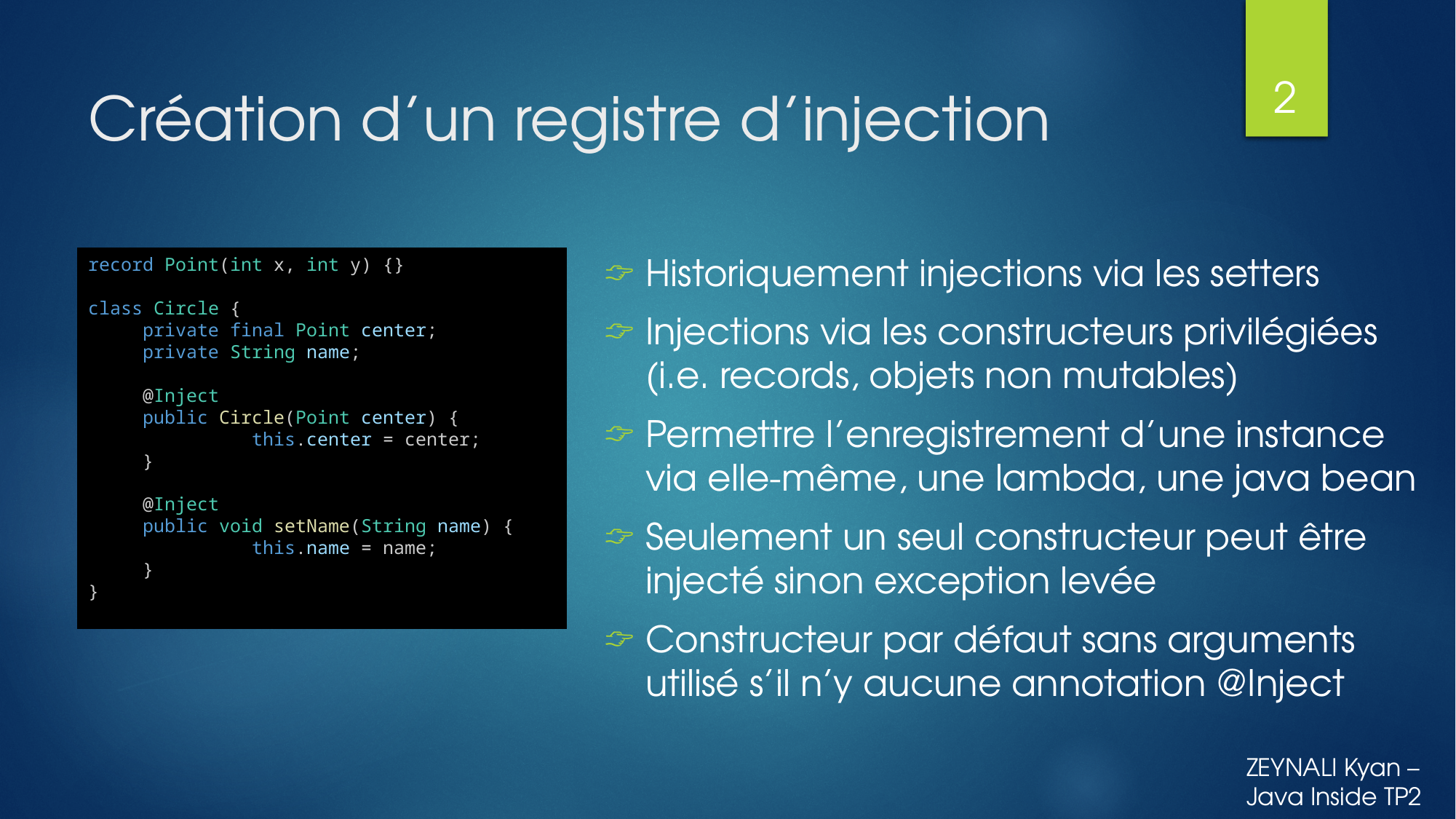

2
# Création d’un registre d’injection

Historiquement injections via les setters
Injections via les constructeurs privilégiées (i.e. records, objets non mutables)
Permettre l’enregistrement d’une instance via elle-même, une lambda, une java bean
Seulement un seul constructeur peut être injecté sinon exception levée
Constructeur par défaut sans arguments utilisé s’il n’y aucune annotation @Inject
record Point(int x, int y) {}
class Circle {
private final Point center;
private String name;
@Inject
public Circle(Point center) {
	this.center = center;
}
@Inject
public void setName(String name) {
	this.name = name;
}
}

ZEYNALI Kyan – Java Inside TP2